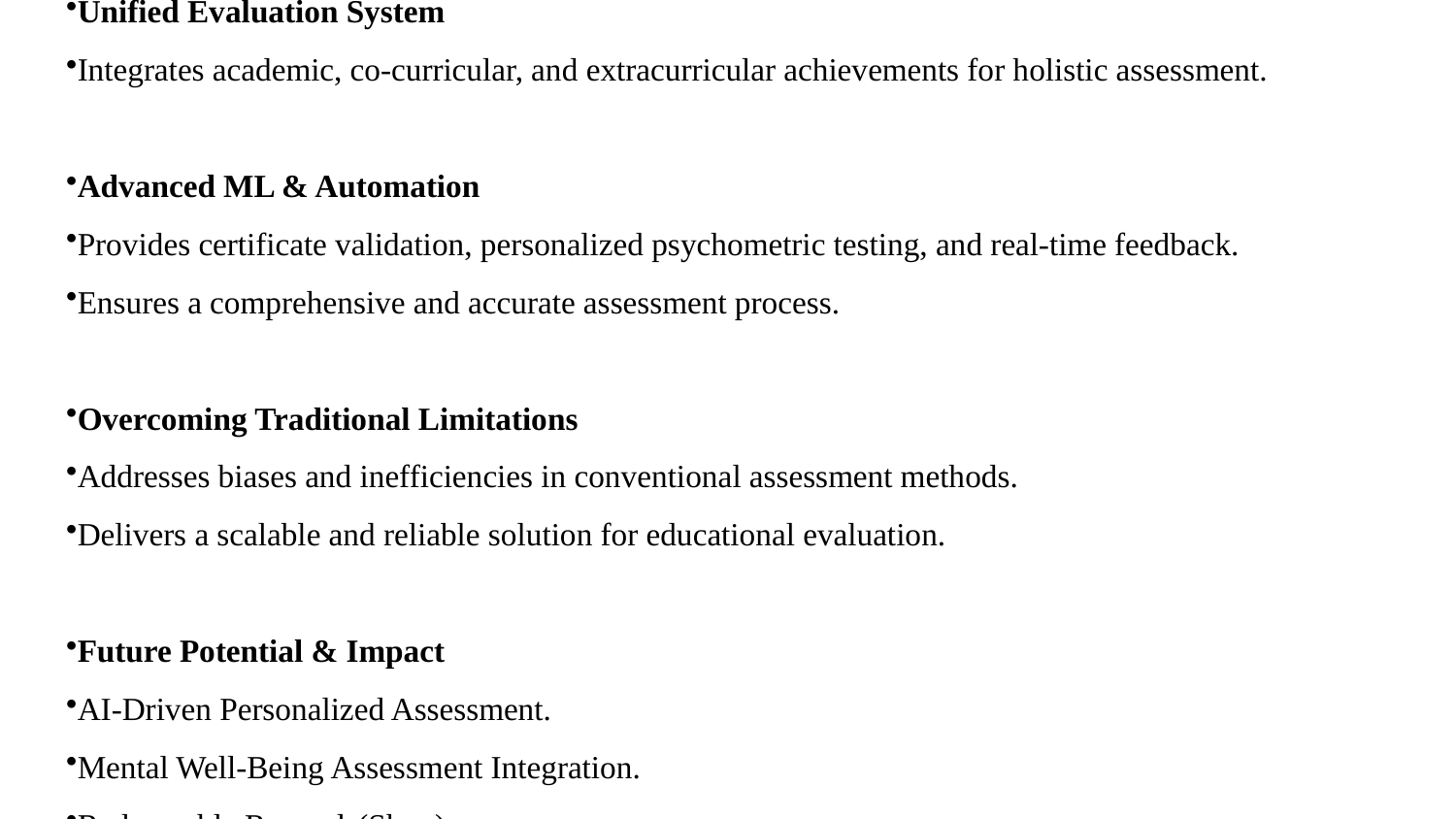

Unified Evaluation System
Integrates academic, co-curricular, and extracurricular achievements for holistic assessment.

Advanced ML & Automation
Provides certificate validation, personalized psychometric testing, and real-time feedback.
Ensures a comprehensive and accurate assessment process.

Overcoming Traditional Limitations
Addresses biases and inefficiencies in conventional assessment methods.
Delivers a scalable and reliable solution for educational evaluation.

Future Potential & Impact
AI-Driven Personalized Assessment.
Mental Well-Being Assessment Integration.
Redeemable Rewards(Shop).